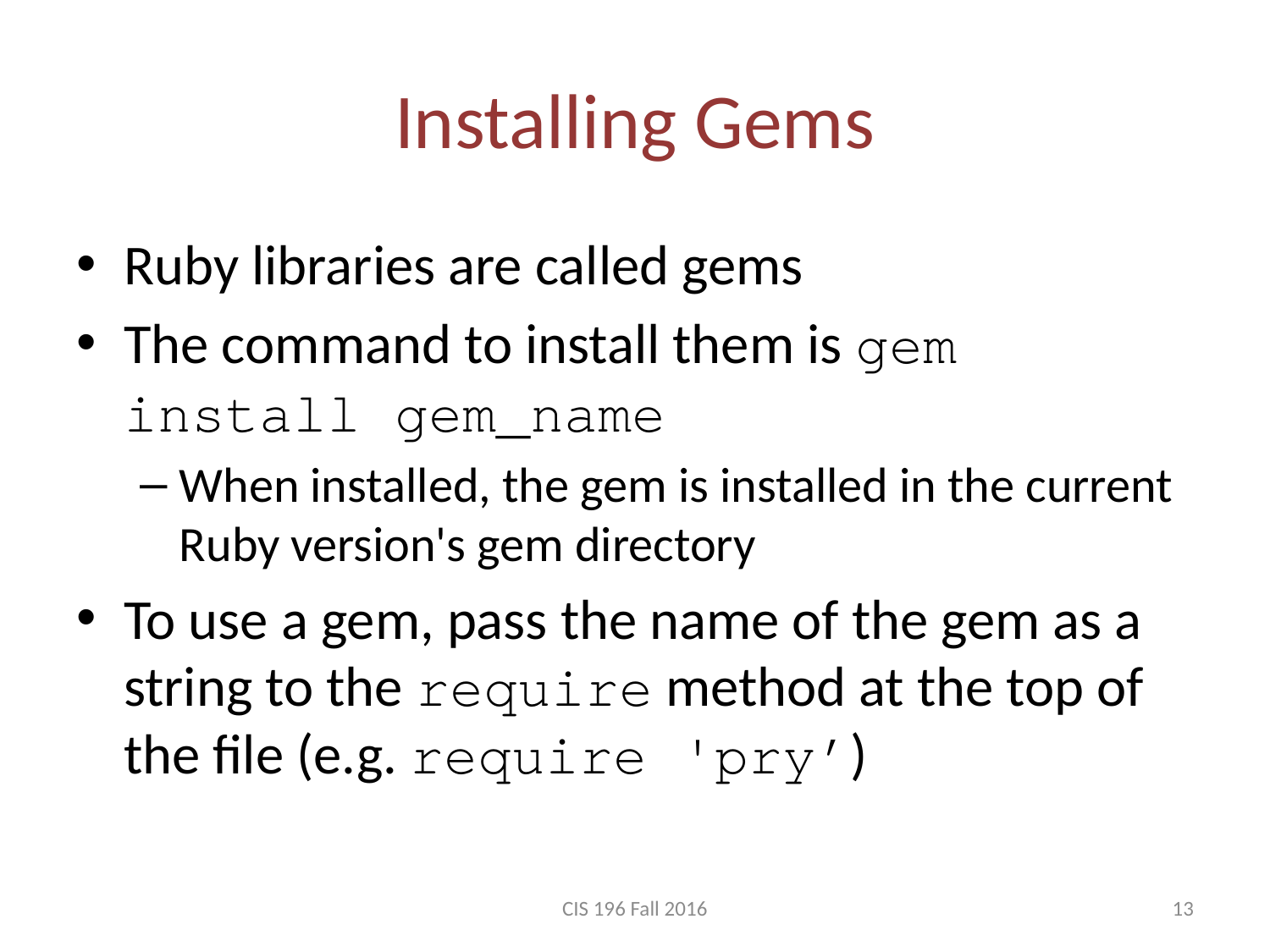

# Installing Gems
Ruby libraries are called gems
The command to install them is gem install gem_name
When installed, the gem is installed in the current Ruby version's gem directory
To use a gem, pass the name of the gem as a string to the require method at the top of the file (e.g. require 'pry’)
CIS 196 Fall 2016
13